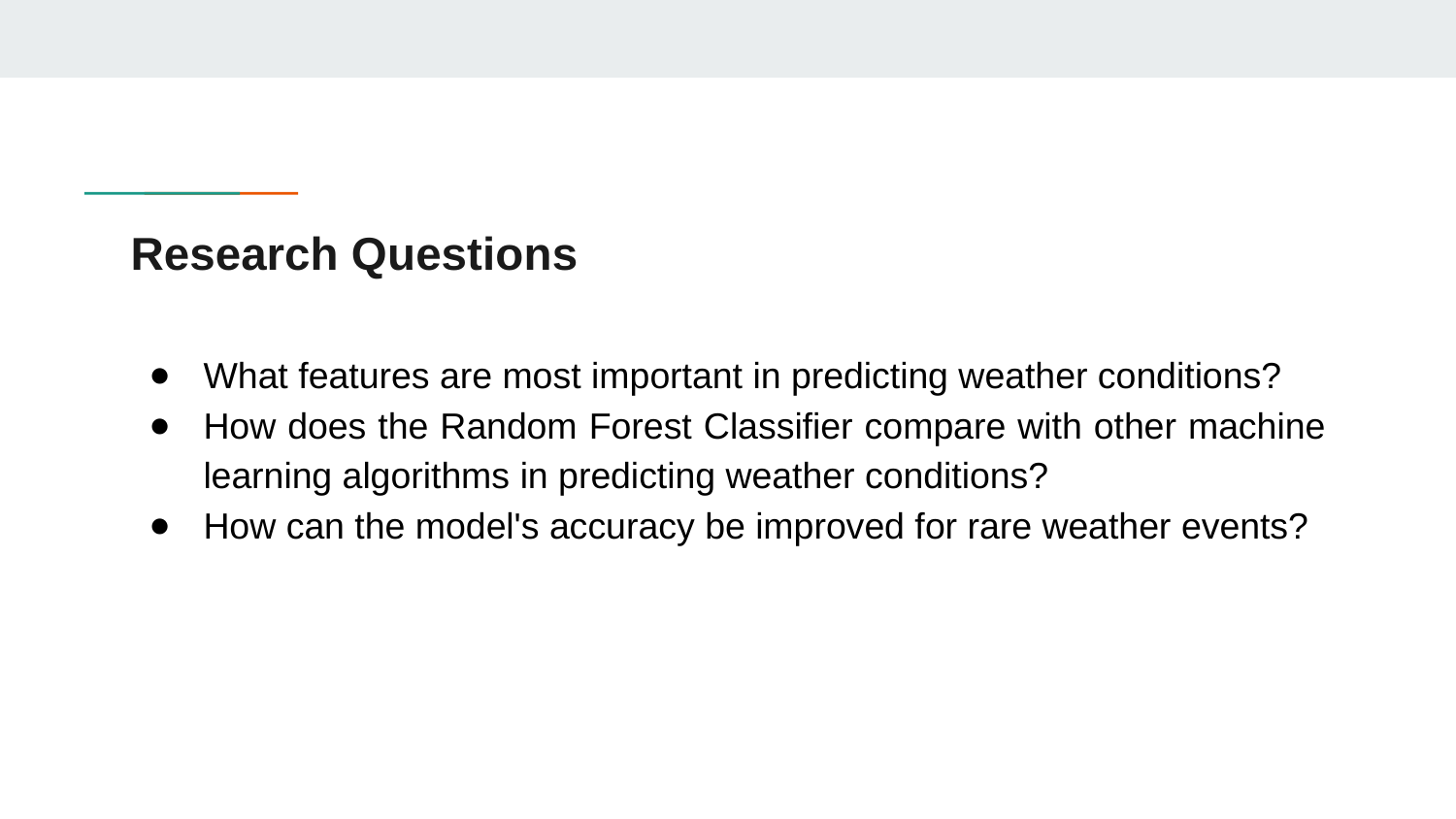

# Research Questions
What features are most important in predicting weather conditions?
How does the Random Forest Classifier compare with other machine learning algorithms in predicting weather conditions?
How can the model's accuracy be improved for rare weather events?